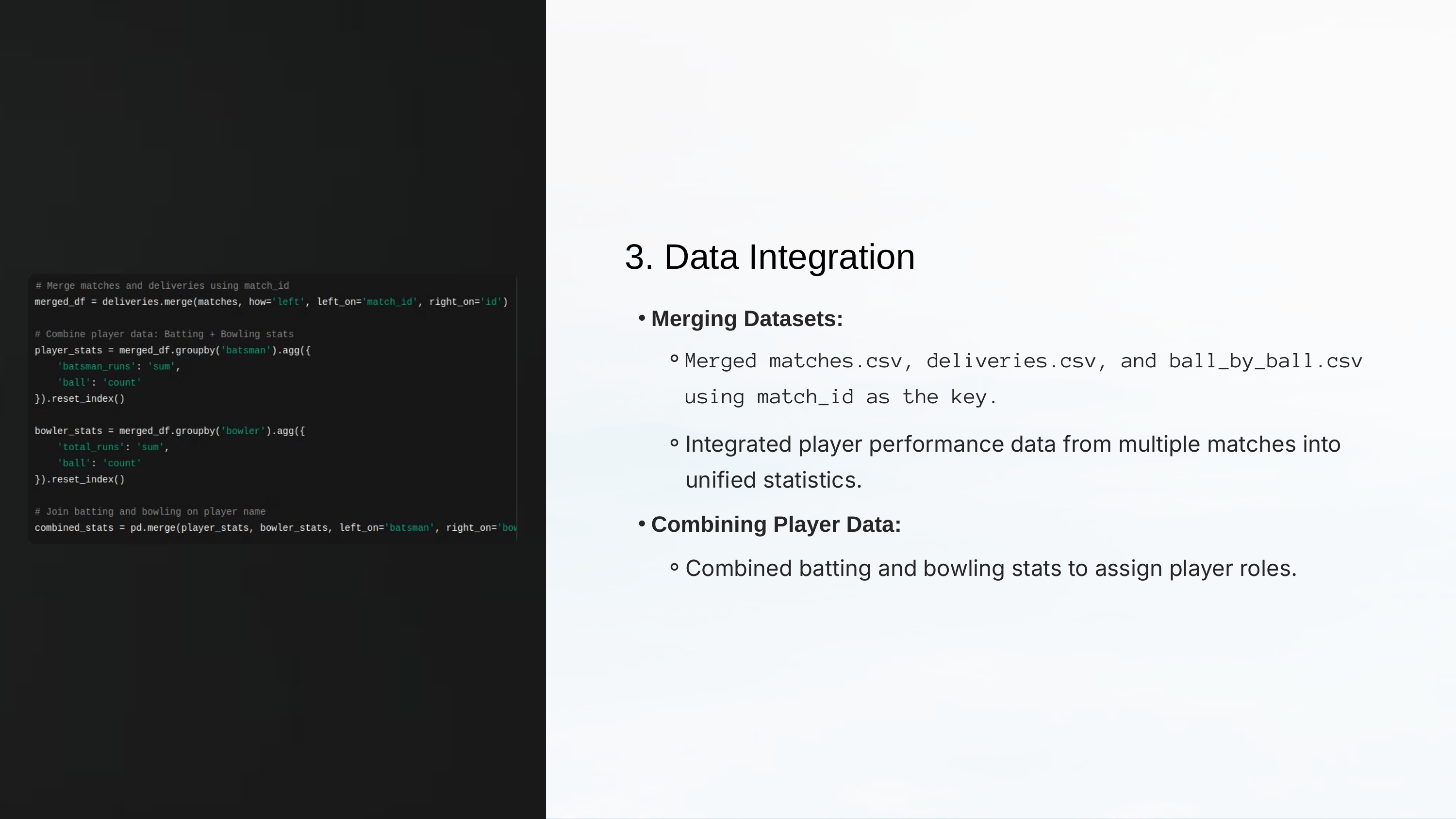

3. Data Integration

Merging Datasets:

Merged matches.csv, deliveries.csv, and ball_by_ball.csv using match_id as the key.

Integrated player performance data from multiple matches into unified statistics.

Combining Player Data:

Combined batting and bowling stats to assign player roles.